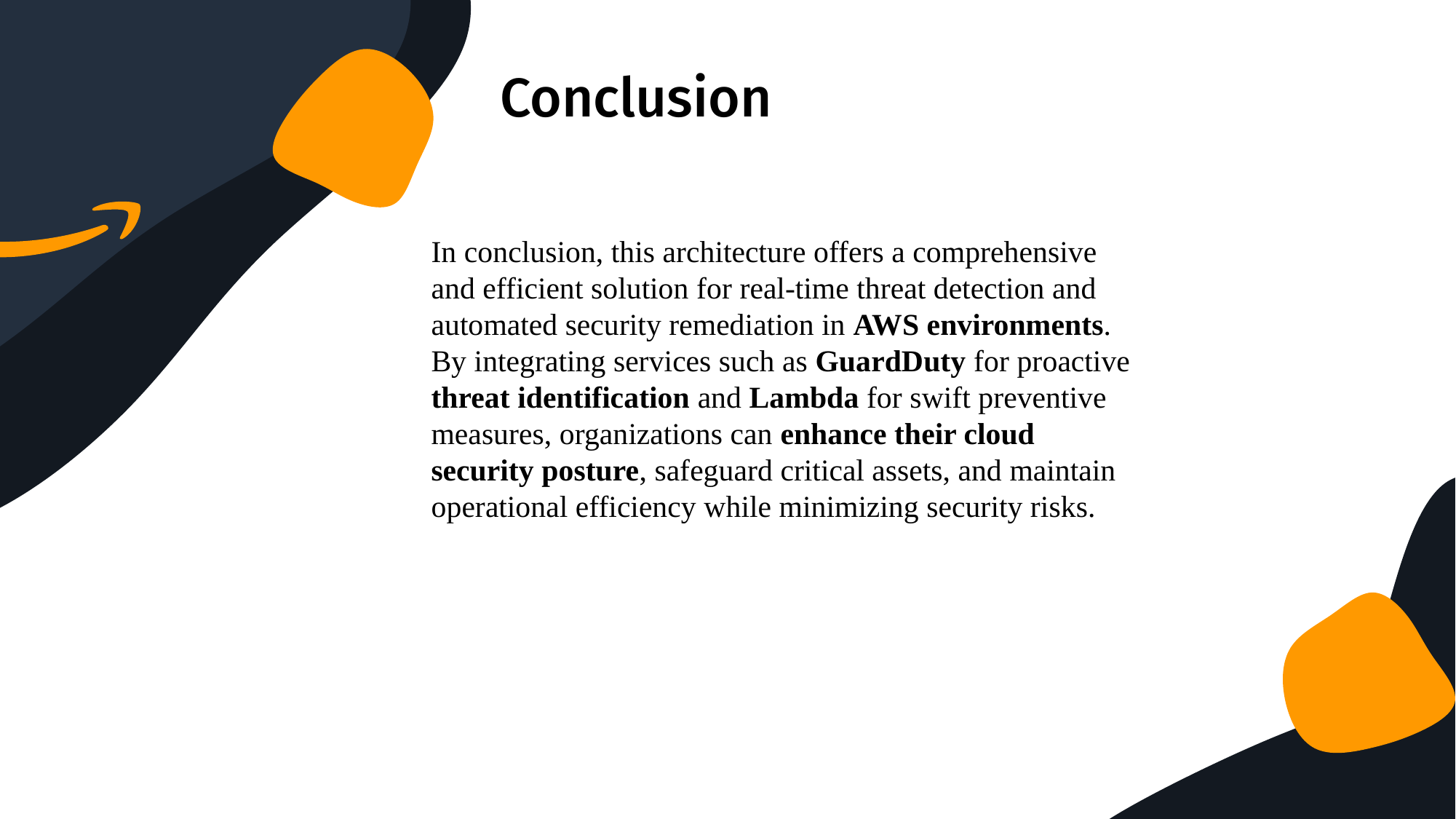

Conclusion

In conclusion, this architecture offers a comprehensive and efficient solution for real-time threat detection and automated security remediation in AWS environments. By integrating services such as GuardDuty for proactive threat identification and Lambda for swift preventive measures, organizations can enhance their cloud security posture, safeguard critical assets, and maintain operational efficiency while minimizing security risks.